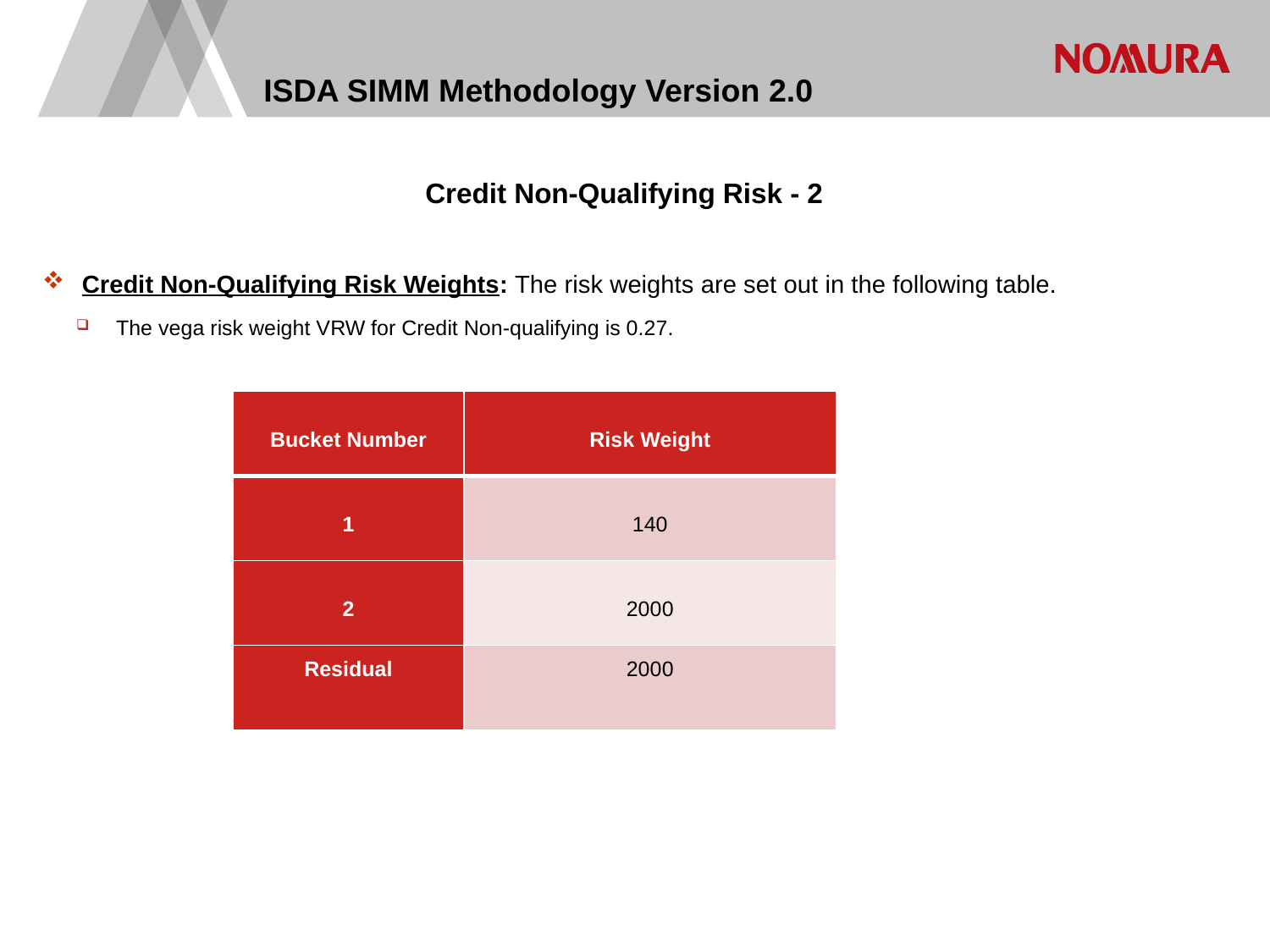

# ISDA SIMM Methodology Version 2.0
Credit Non-Qualifying Risk - 2

Credit Non-Qualifying Risk Weights: The risk weights are set out in the following table.
The vega risk weight VRW for Credit Non-qualifying is 0.27.

| Bucket Number | Risk Weight |
| --- | --- |
| 1 | 140 |
| 2 | 2000 |
| Residual | 2000 |